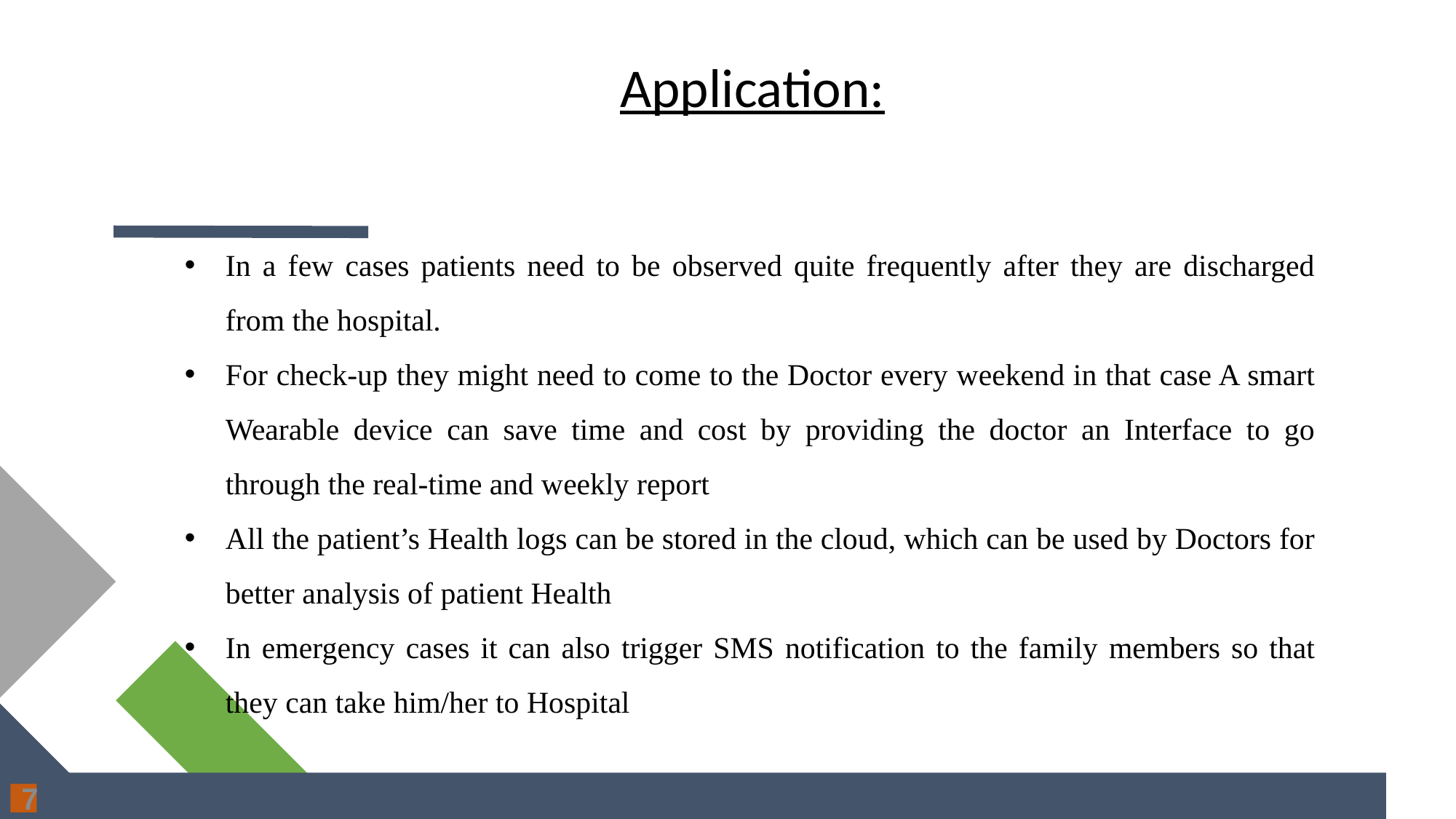

# Application:
In a few cases patients need to be observed quite frequently after they are discharged from the hospital.
For check-up they might need to come to the Doctor every weekend in that case A smart Wearable device can save time and cost by providing the doctor an Interface to go through the real-time and weekly report
All the patient’s Health logs can be stored in the cloud, which can be used by Doctors for better analysis of patient Health
In emergency cases it can also trigger SMS notification to the family members so that they can take him/her to Hospital

7